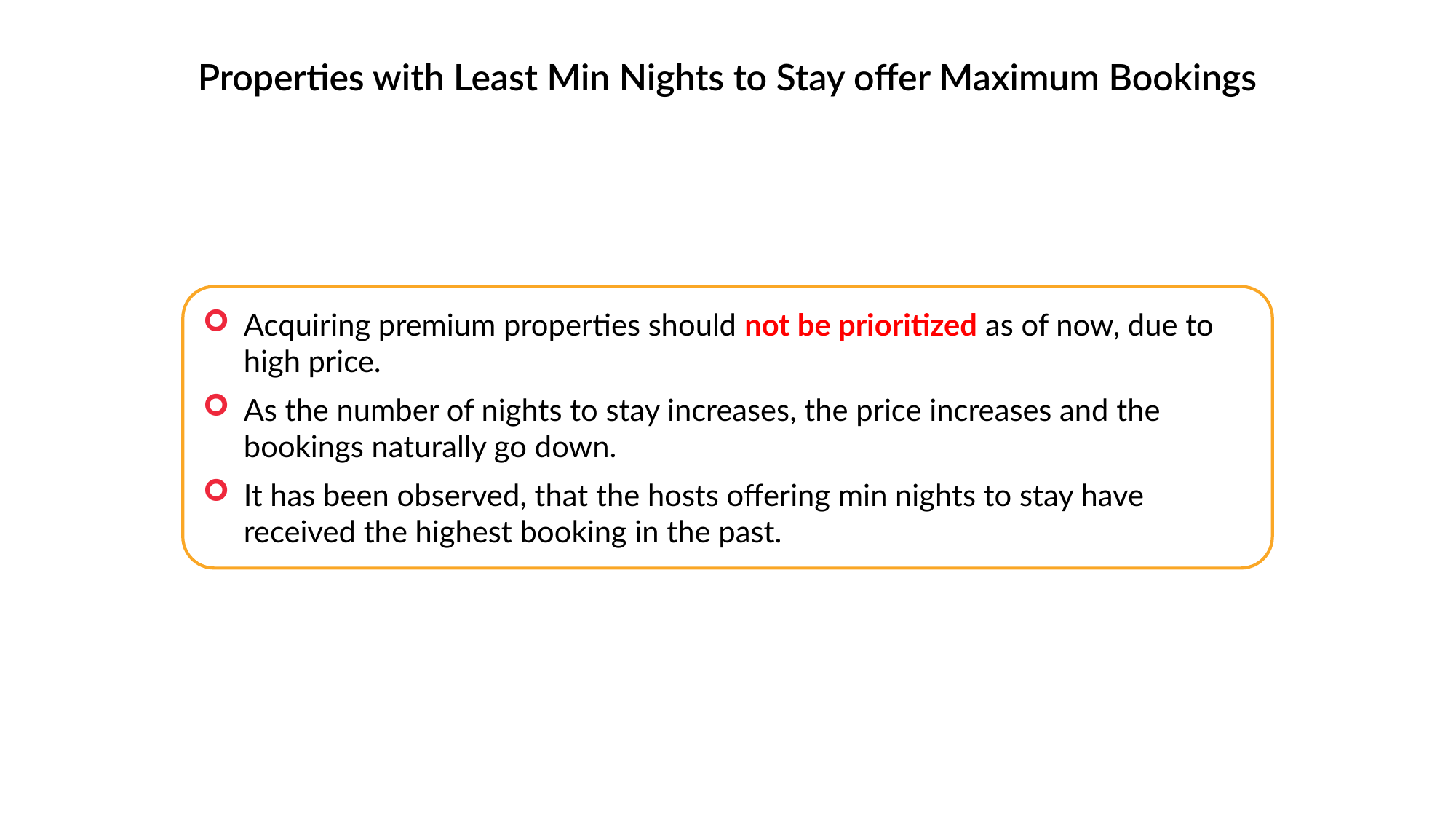

Properties with Least Min Nights to Stay offer Maximum Bookings
Acquiring premium properties should not be prioritized as of now, due to high price.
As the number of nights to stay increases, the price increases and the bookings naturally go down.
It has been observed, that the hosts offering min nights to stay have received the highest booking in the past.